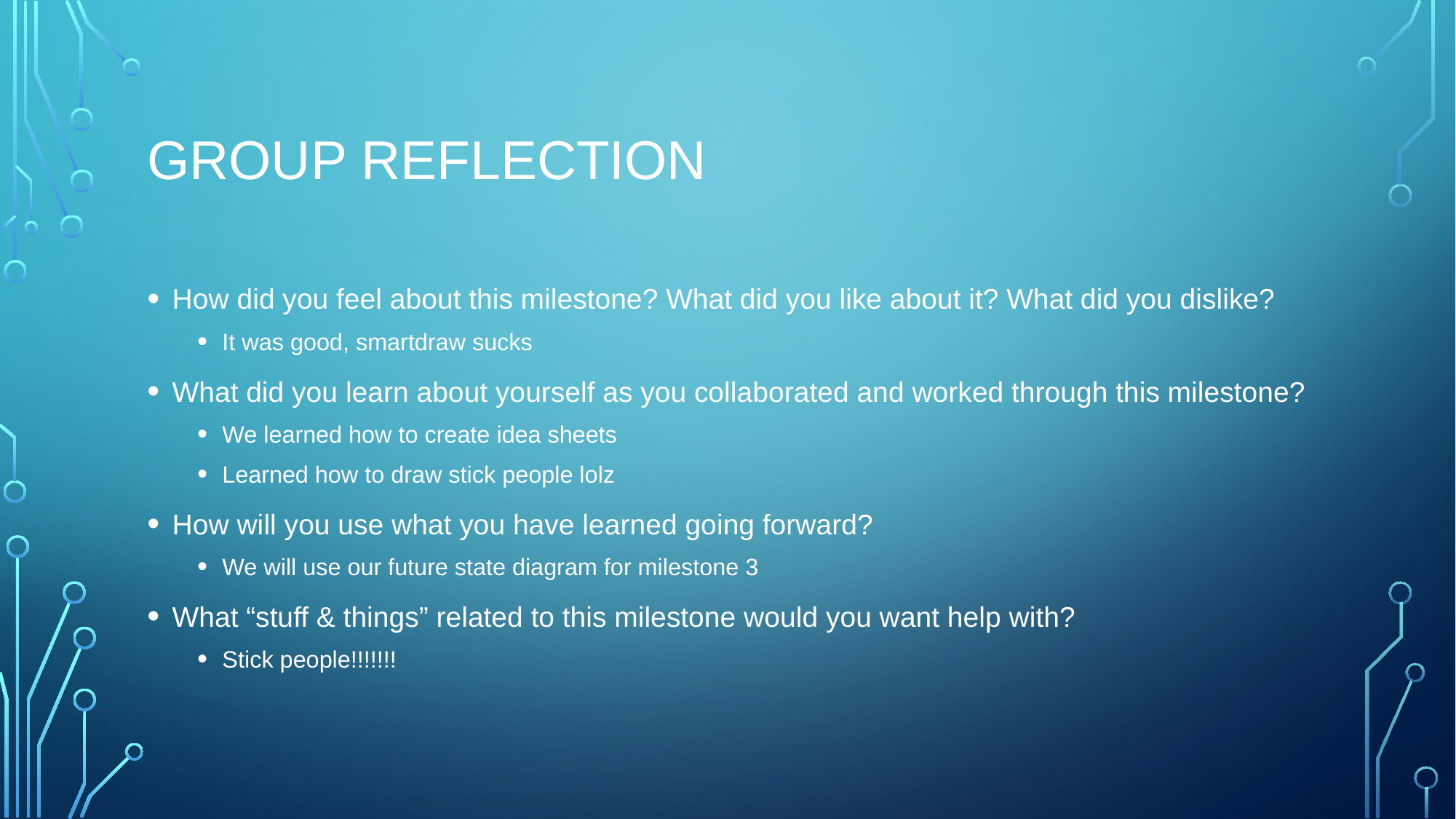

# Group reflection
How did you feel about this milestone? What did you like about it? What did you dislike?
It was good, smartdraw sucks
What did you learn about yourself as you collaborated and worked through this milestone?
We learned how to create idea sheets
Learned how to draw stick people lolz
How will you use what you have learned going forward?
We will use our future state diagram for milestone 3
What “stuff & things” related to this milestone would you want help with?
Stick people!!!!!!!